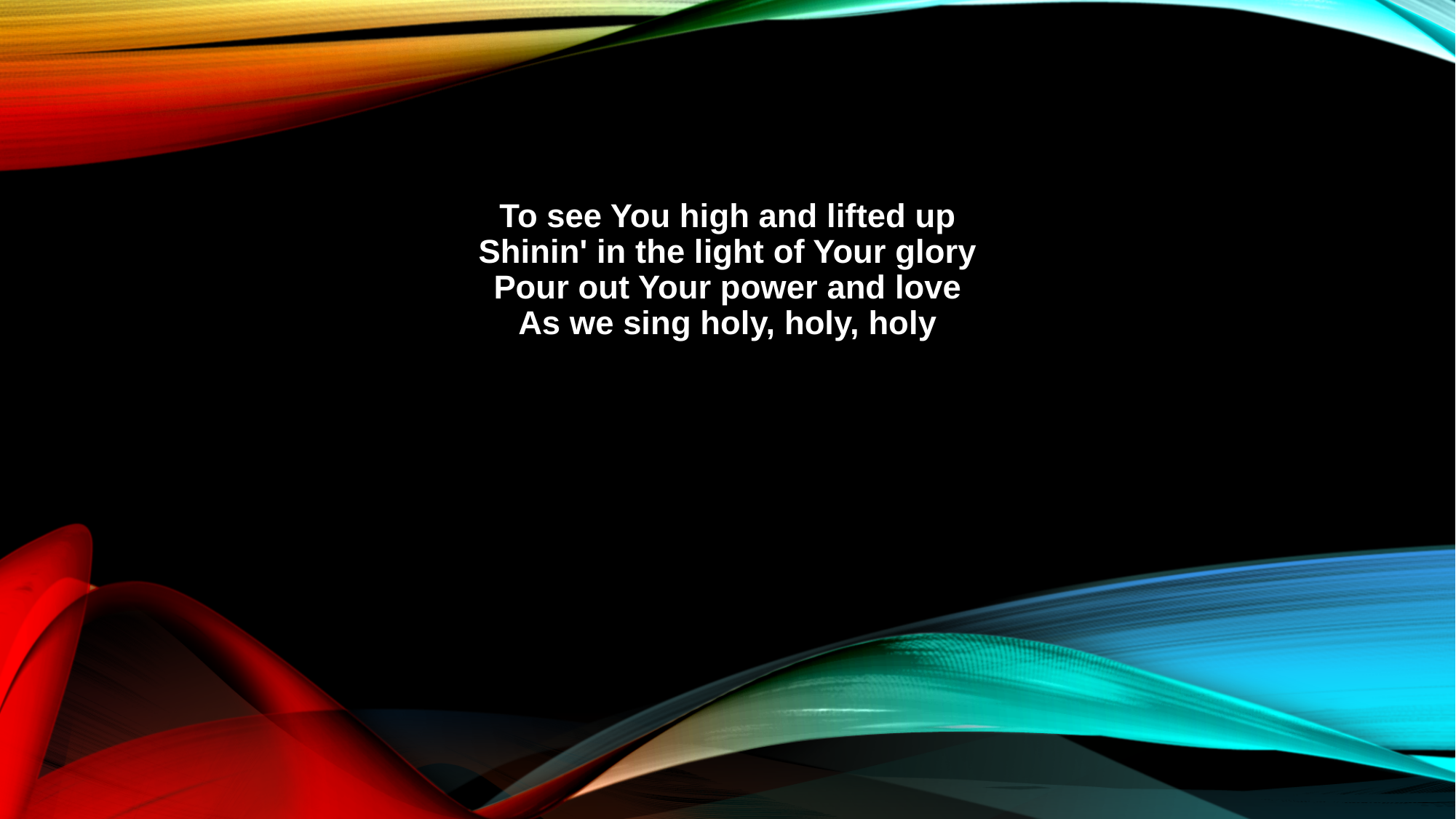

To see You high and lifted up
Shinin' in the light of Your glory
Pour out Your power and love
As we sing holy, holy, holy